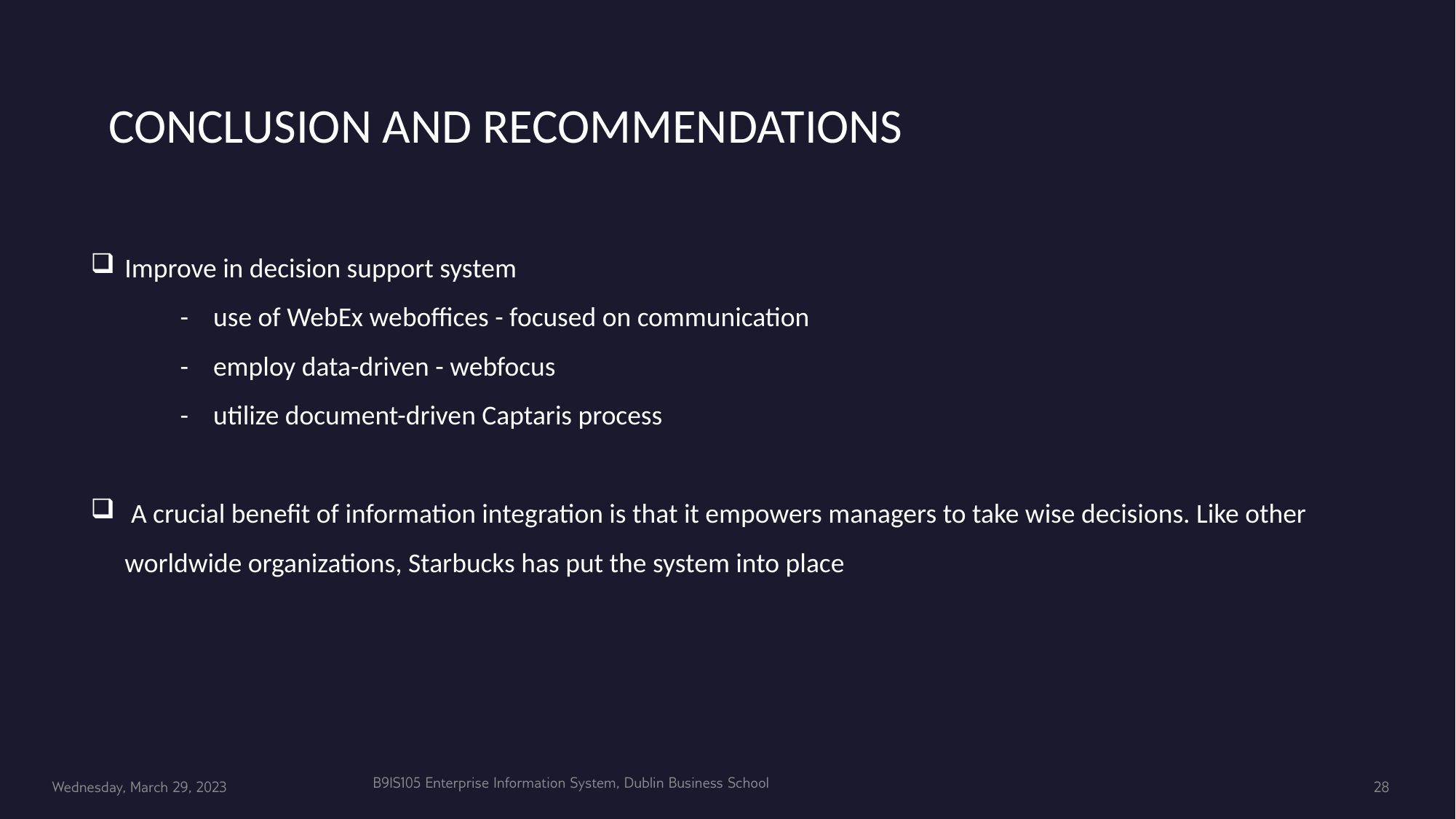

Conclusion and recommendations
Improve in decision support system 
         -    use of WebEx weboffices - focused on communication
         -    employ data-driven - webfocus
         -    utilize document-driven Captaris process

 A crucial benefit of information integration is that it empowers managers to take wise decisions. Like other worldwide organizations, Starbucks has put the system into place
B9IS105 Enterprise Information System, Dublin Business School
Wednesday, March 29, 2023
28